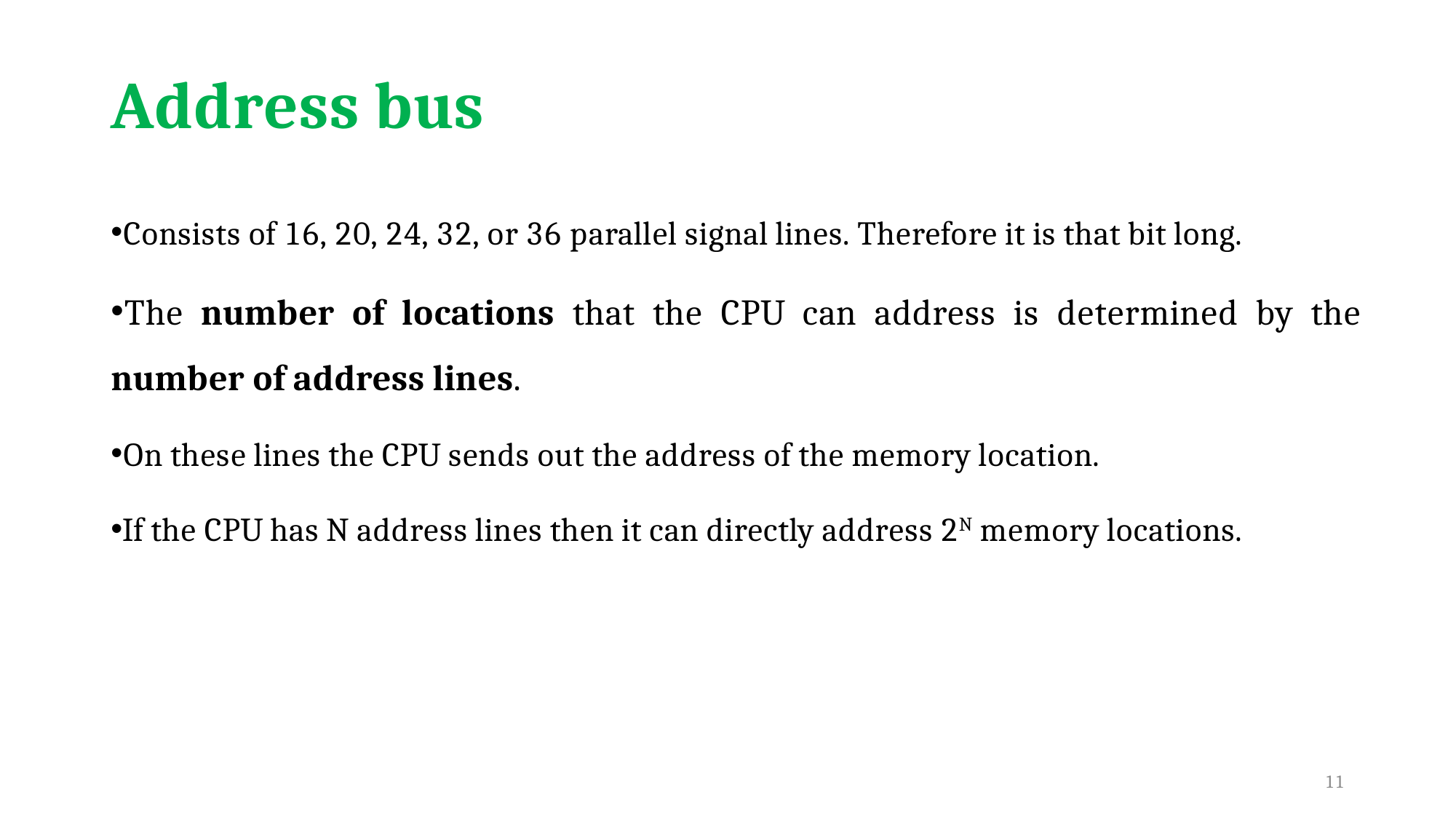

# Address bus
Consists of 16, 20, 24, 32, or 36 parallel signal lines. Therefore it is that bit long.
The number of locations that the CPU can address is determined by the number of address lines.
On these lines the CPU sends out the address of the memory location.
If the CPU has N address lines then it can directly address 2N memory locations.
11